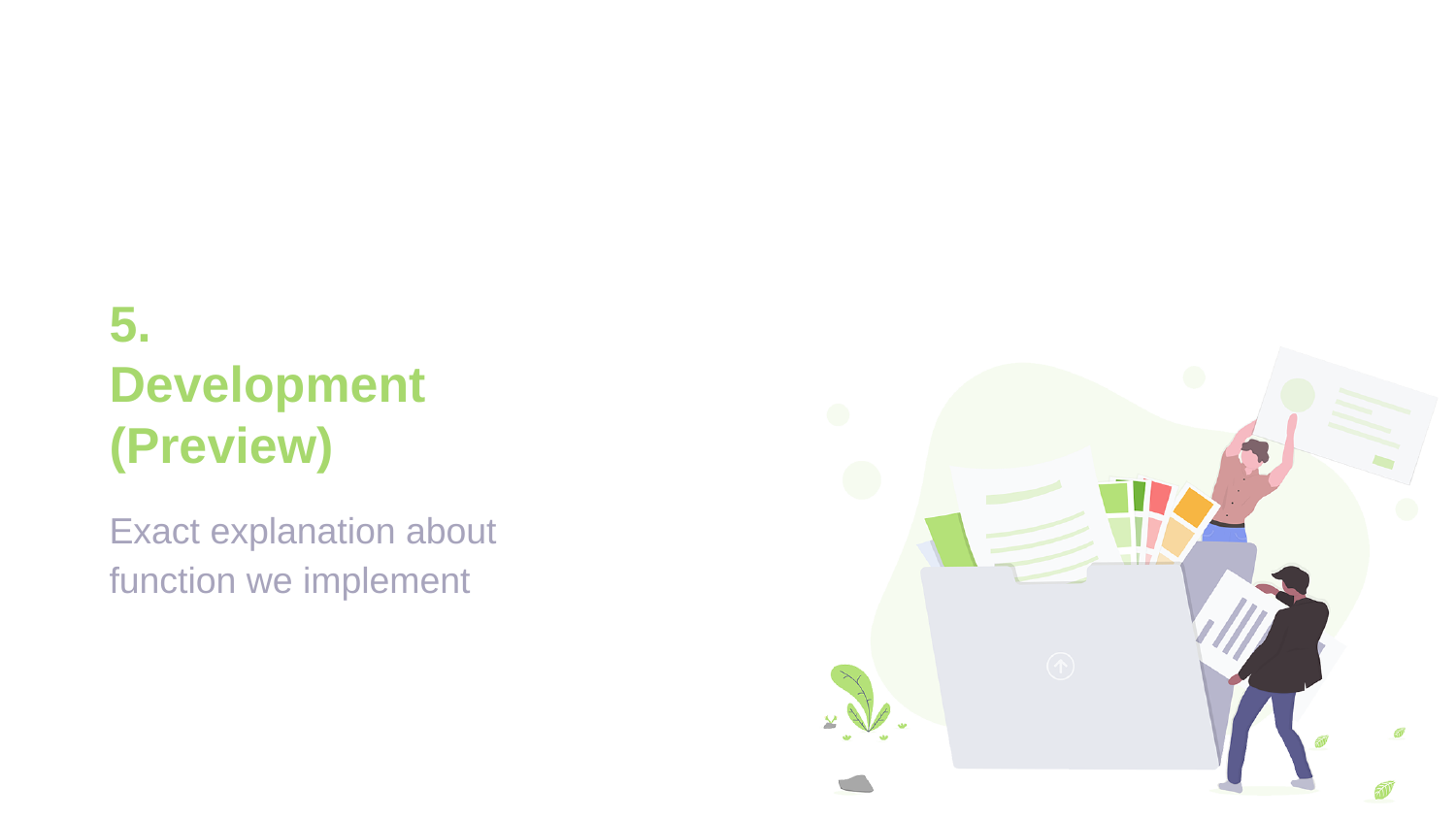

# 5.
Development
(Preview)
Exact explanation about function we implement